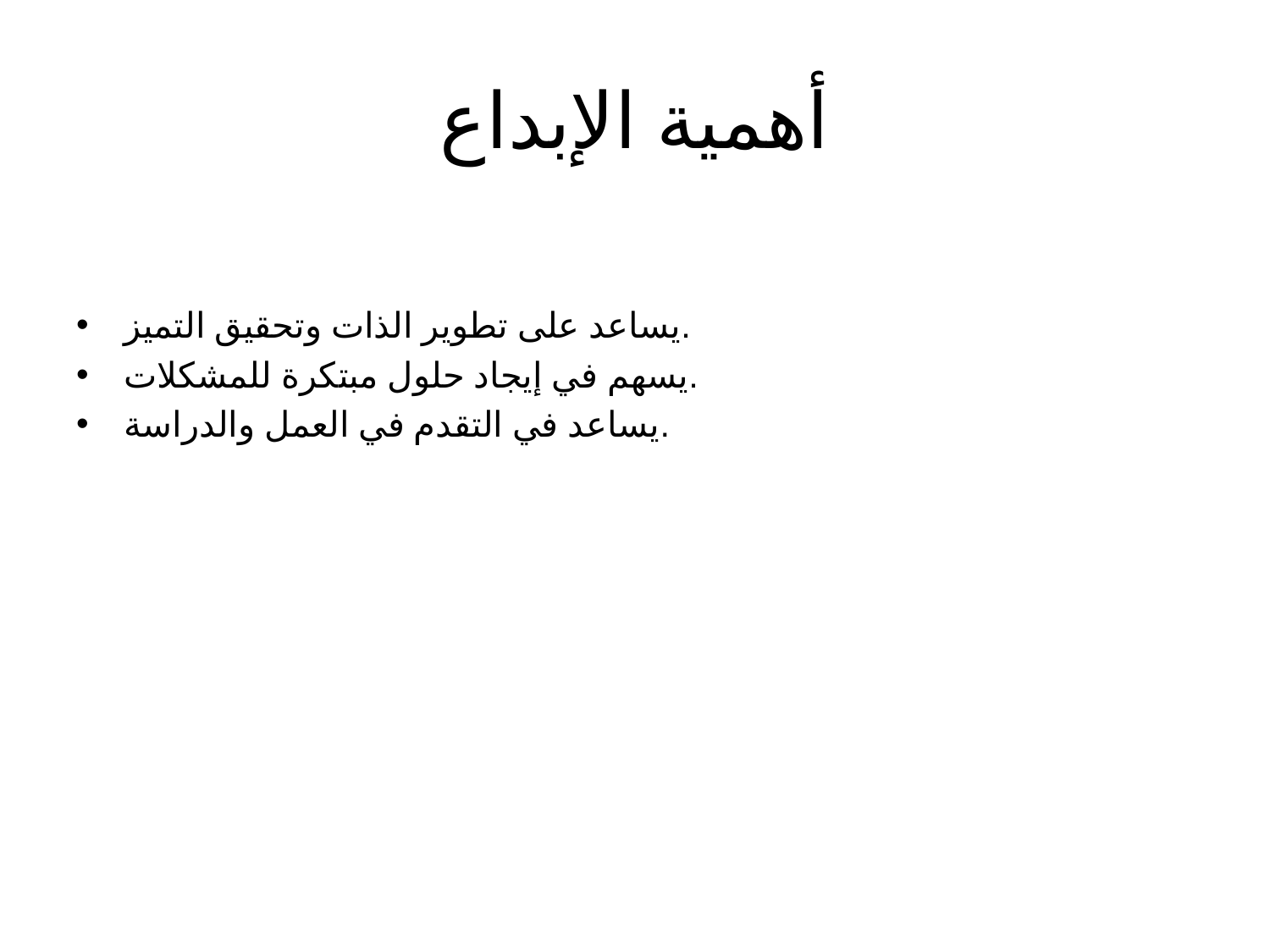

# أهمية الإبداع

يساعد على تطوير الذات وتحقيق التميز.
يسهم في إيجاد حلول مبتكرة للمشكلات.
يساعد في التقدم في العمل والدراسة.